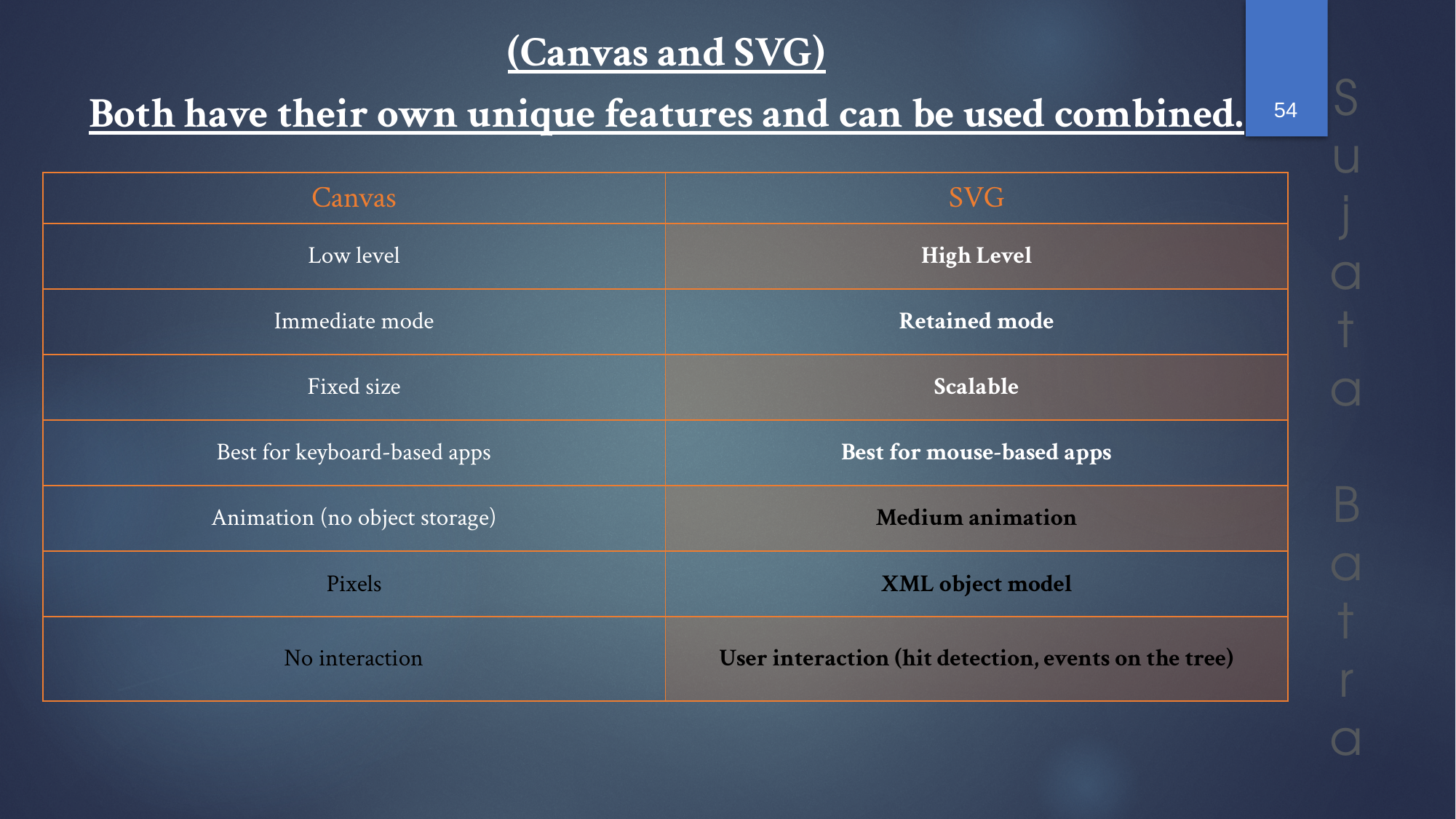

(Canvas and SVG)
Both have their own unique features and can be used combined.

54
| Canvas | SVG |
| --- | --- |
| Low level | High Level |
| Immediate mode | Retained mode |
| Fixed size | Scalable |
| Best for keyboard-based apps | Best for mouse-based apps |
| Animation (no object storage) | Medium animation |
| Pixels | XML object model |
| No interaction | User interaction (hit detection, events on the tree) |